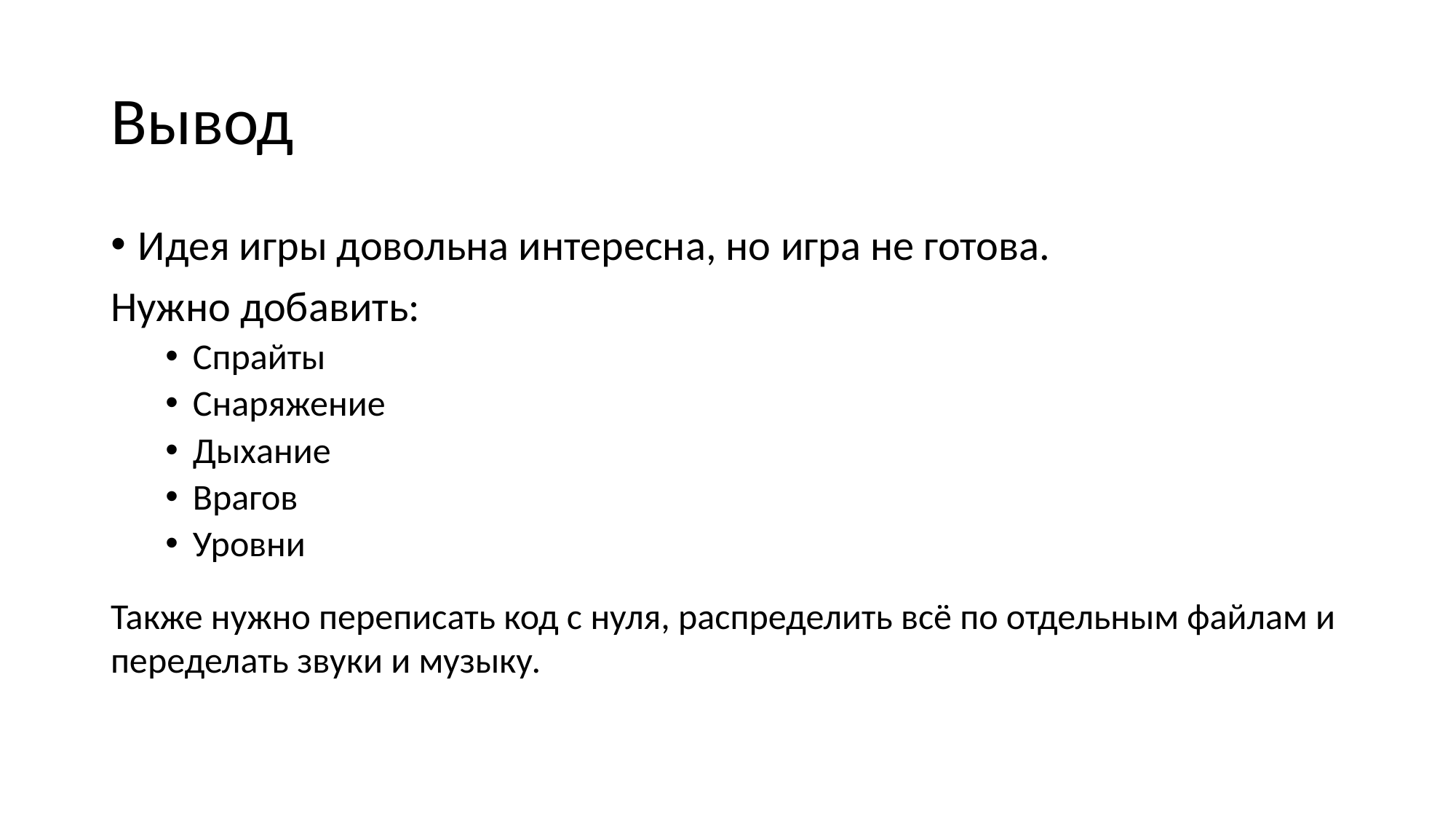

# Вывод
Идея игры довольна интересна, но игра не готова.
Нужно добавить:
Спрайты
Снаряжение
Дыхание
Врагов
Уровни
Также нужно переписать код с нуля, распределить всё по отдельным файлам и переделать звуки и музыку.